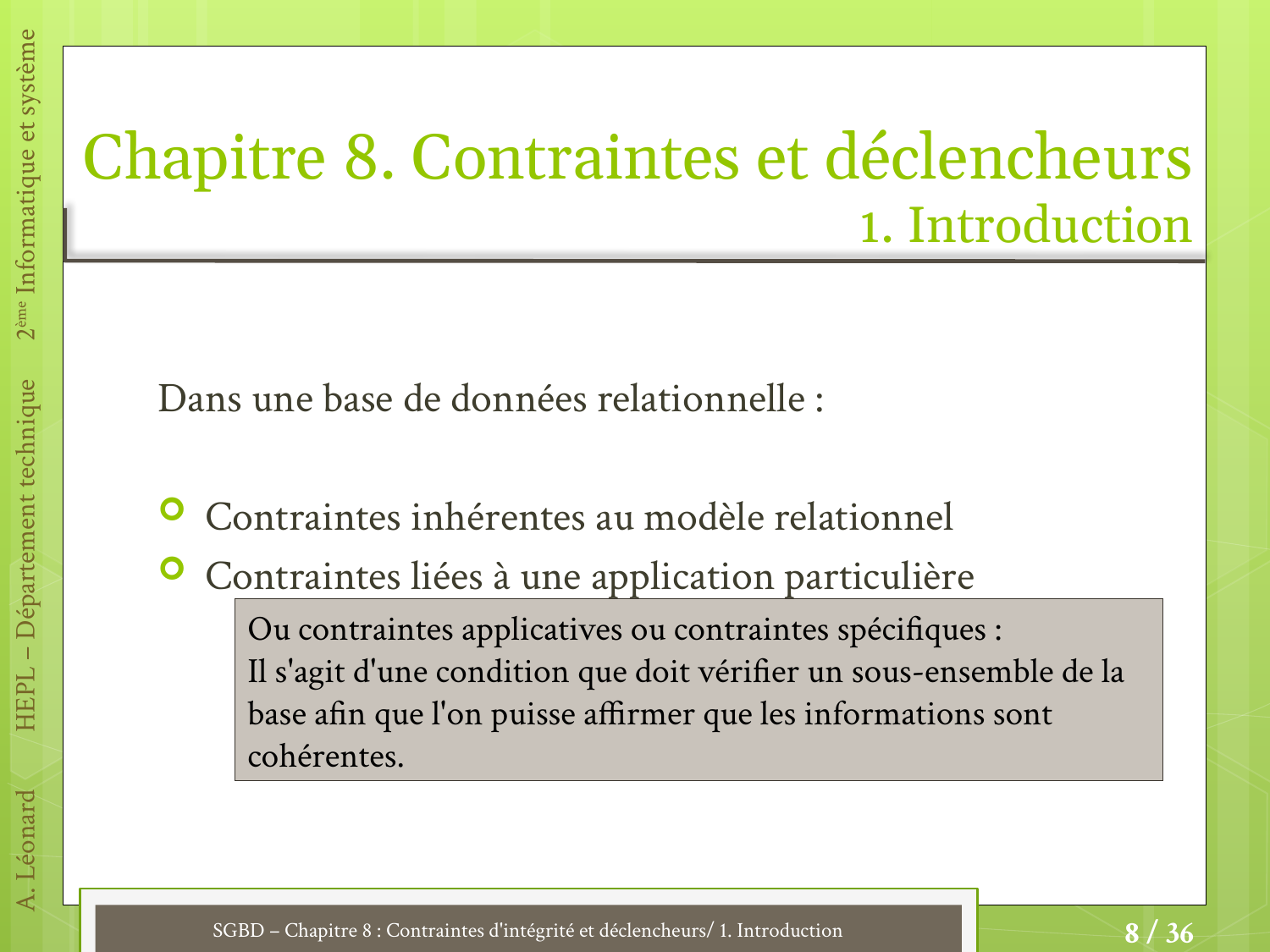

# Chapitre 8. Contraintes et déclencheurs 1. Introduction
Dans une base de données relationnelle :

Contraintes inhérentes au modèle relationnel
Contraintes liées à une application particulière

Ou contraintes applicatives ou contraintes spécifiques :
Il s'agit d'une condition que doit vérifier un sous-ensemble de la base afin que l'on puisse affirmer que les informations sont cohérentes.
SGBD – Chapitre 8 : Contraintes d'intégrité et déclencheurs/ 1. Introduction